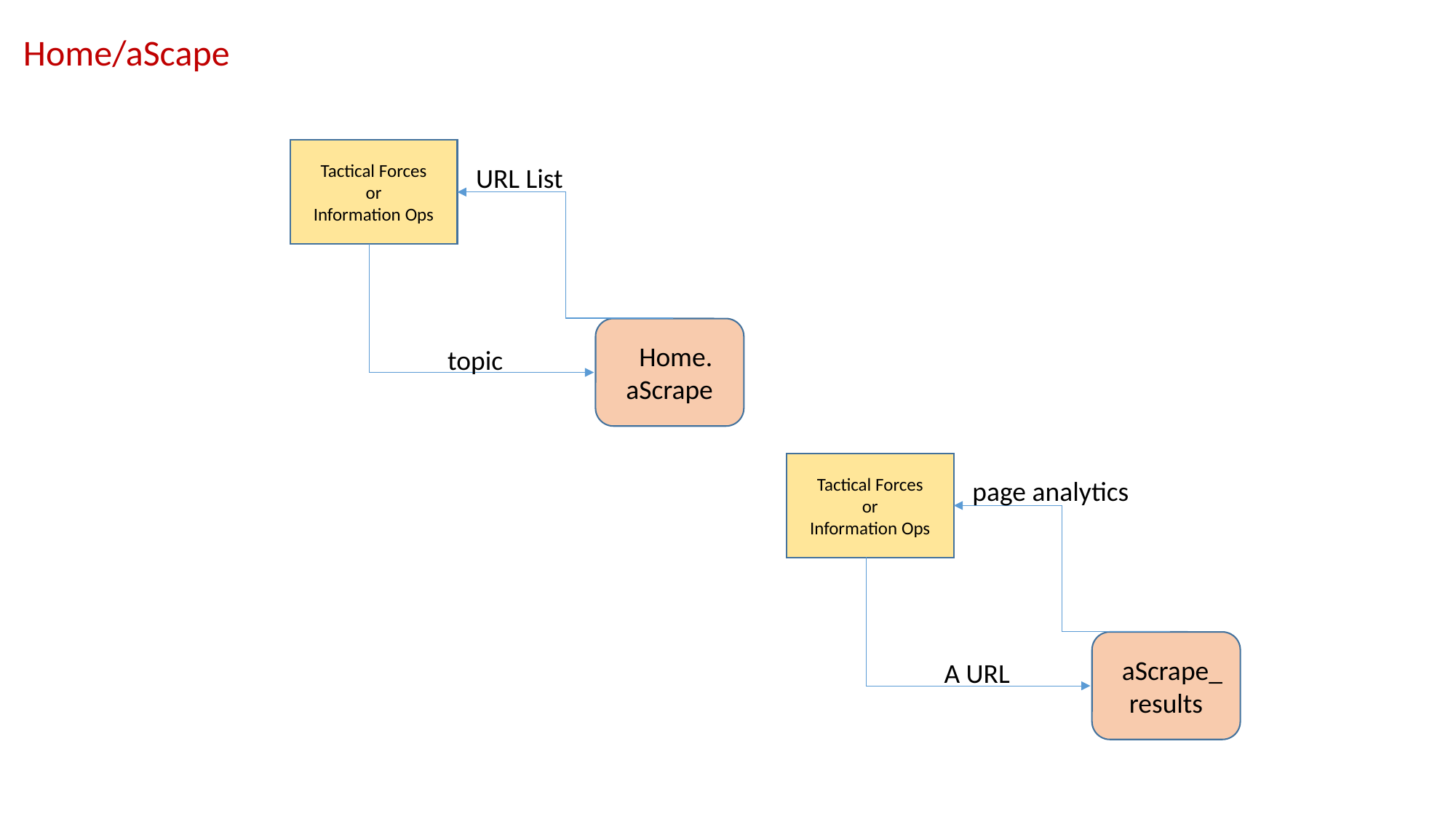

Home/aScape
Tactical Forces
or
Information Ops
URL List
  Home. aScrape
topic
Tactical Forces
or
Information Ops
page analytics
  aScrape_ results
A URL